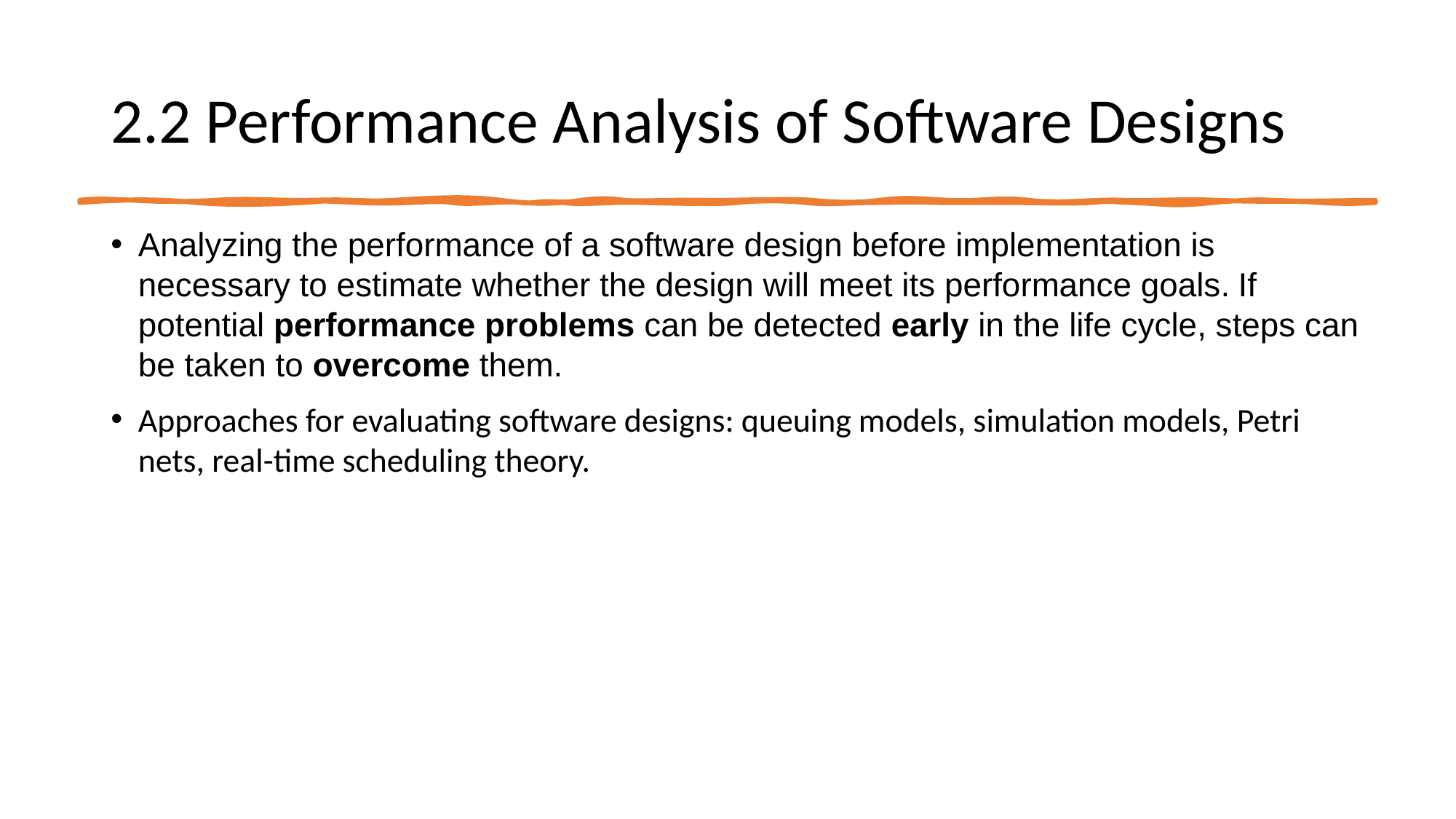

# 2.2 Performance Analysis of Software Designs

Analyzing the performance of a software design before implementation is necessary to estimate whether the design will meet its performance goals. If potential performance problems can be detected early in the life cycle, steps can be taken to overcome them.
Approaches for evaluating software designs: queuing models, simulation models, Petri nets, real-time scheduling theory.